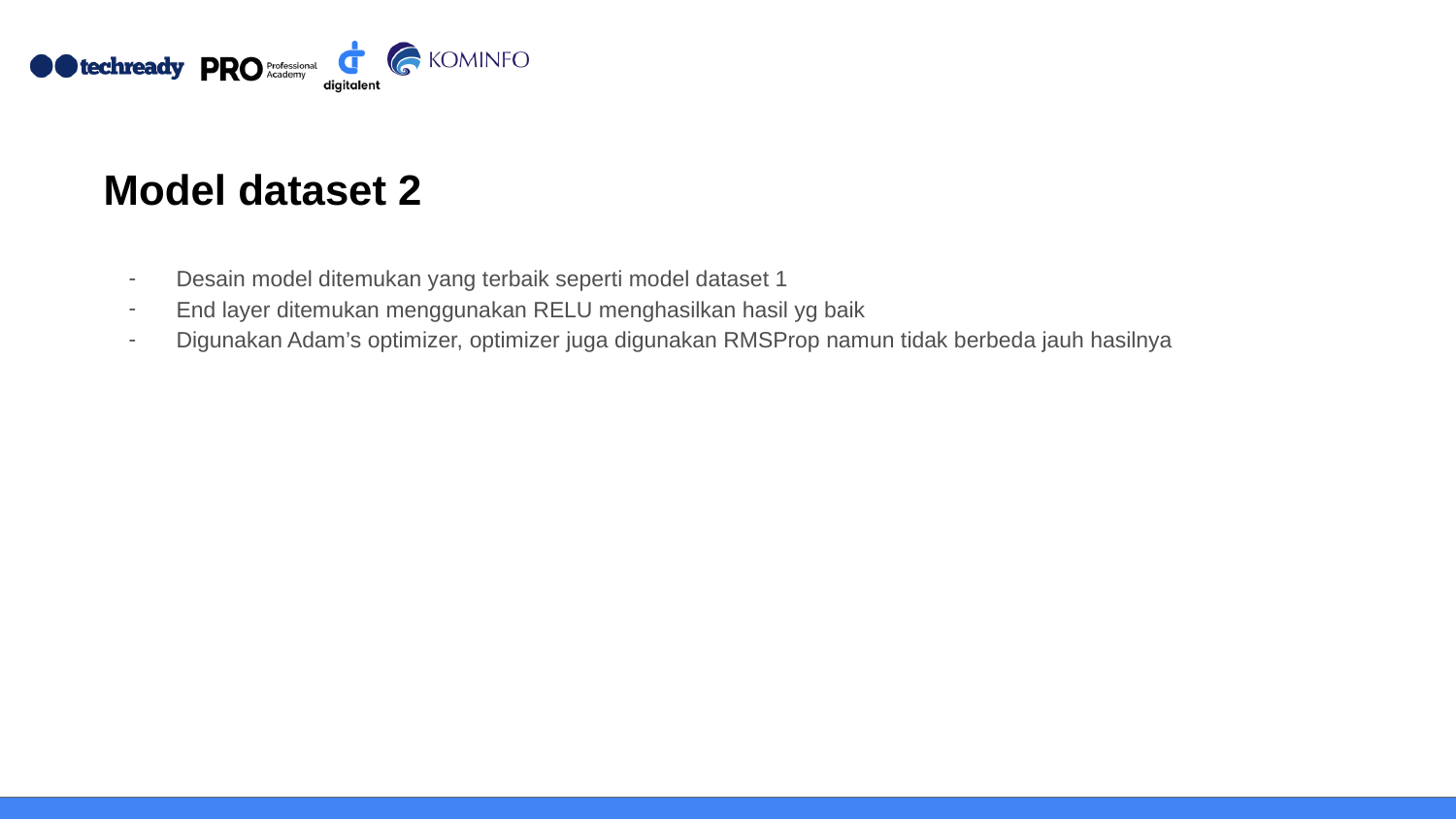

# Model dataset 2
Desain model ditemukan yang terbaik seperti model dataset 1
End layer ditemukan menggunakan RELU menghasilkan hasil yg baik
Digunakan Adam’s optimizer, optimizer juga digunakan RMSProp namun tidak berbeda jauh hasilnya